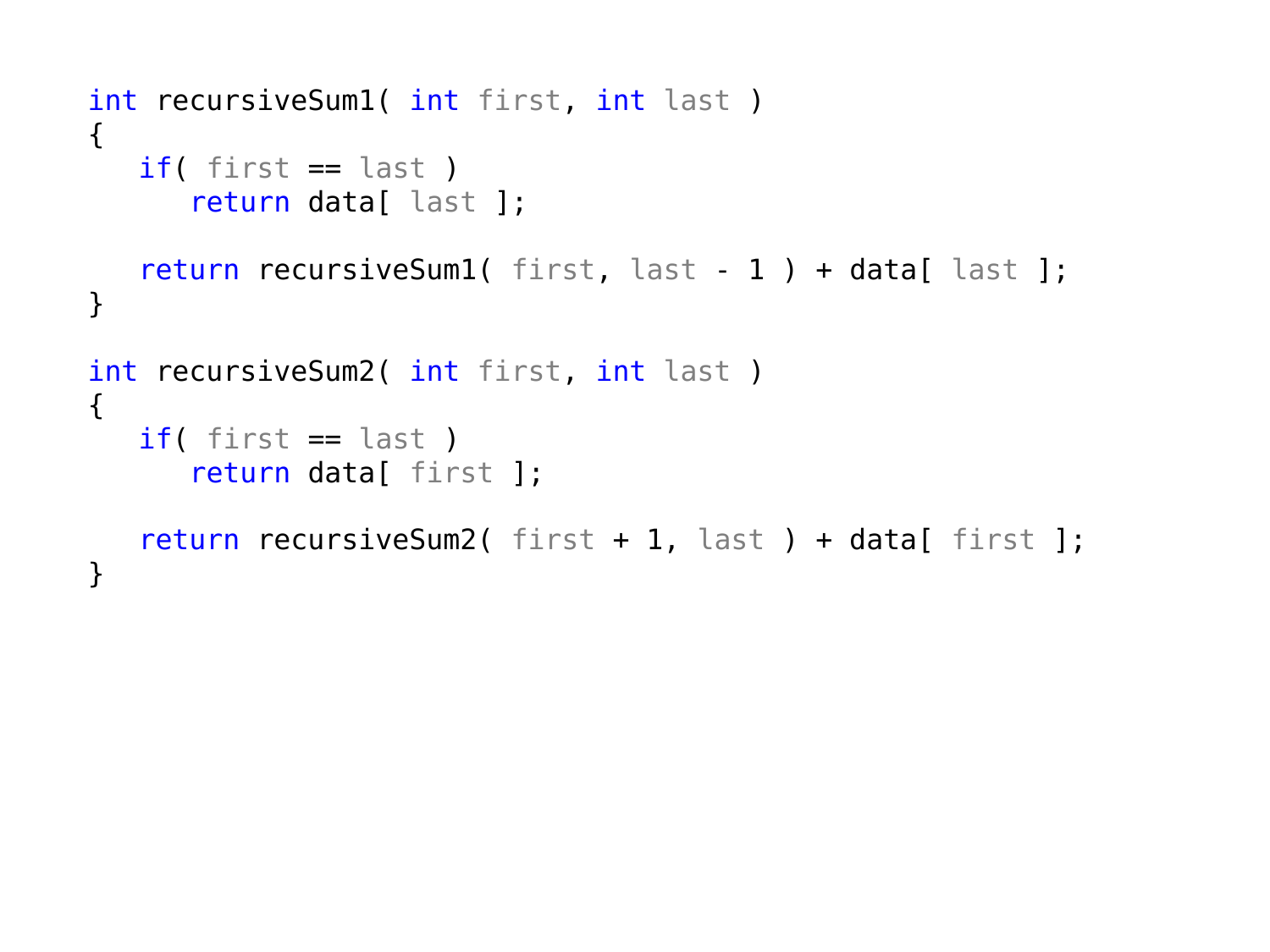

int recursiveSum1( int first, int last )
{
   if( first == last )
      return data[ last ];

   return recursiveSum1( first, last - 1 ) + data[ last ];
}

int recursiveSum2( int first, int last )
{
   if( first == last )
      return data[ first ];

   return recursiveSum2( first + 1, last ) + data[ first ];
}